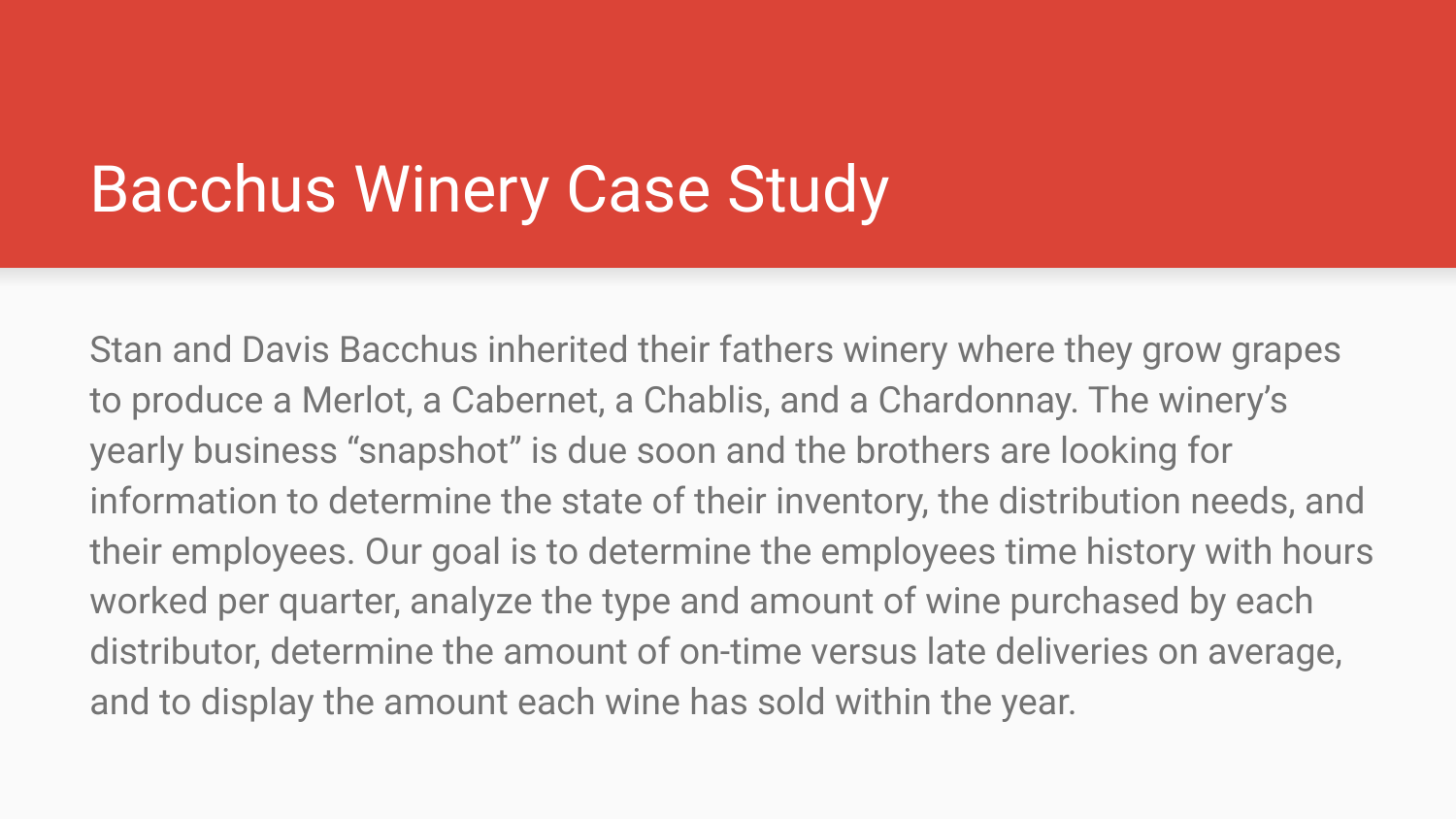

# Bacchus Winery Case Study
Stan and Davis Bacchus inherited their fathers winery where they grow grapes to produce a Merlot, a Cabernet, a Chablis, and a Chardonnay. The winery’s yearly business “snapshot” is due soon and the brothers are looking for information to determine the state of their inventory, the distribution needs, and their employees. Our goal is to determine the employees time history with hours worked per quarter, analyze the type and amount of wine purchased by each distributor, determine the amount of on-time versus late deliveries on average, and to display the amount each wine has sold within the year.